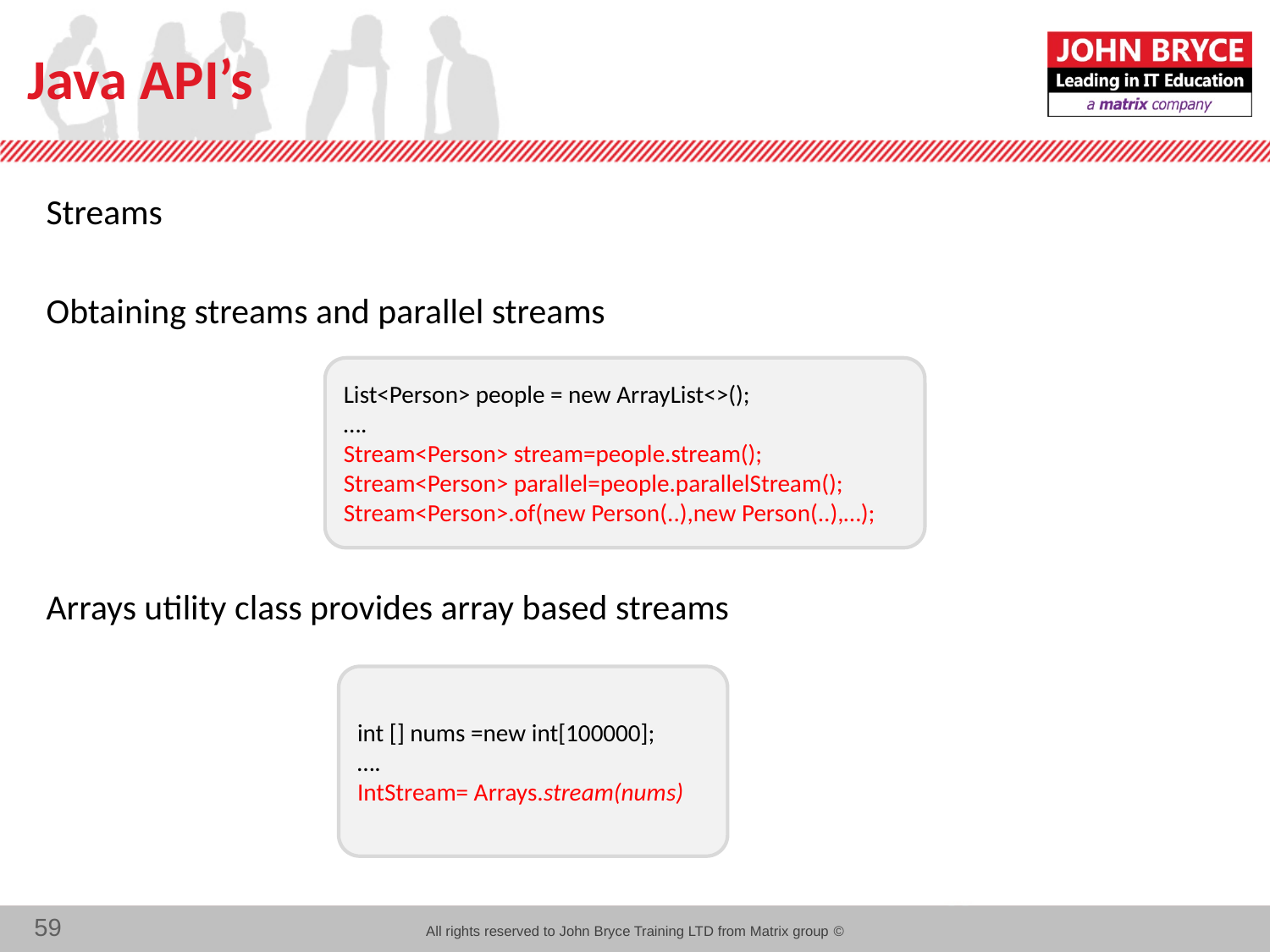

# Java API’s
Streams

Obtaining streams and parallel streams

Arrays utility class provides array based streams

List<Person> people = new ArrayList<>();
….
Stream<Person> stream=people.stream();
Stream<Person> parallel=people.parallelStream();
Stream<Person>.of(new Person(..),new Person(..),…);
int [] nums =new int[100000];
….
IntStream= Arrays.stream(nums)